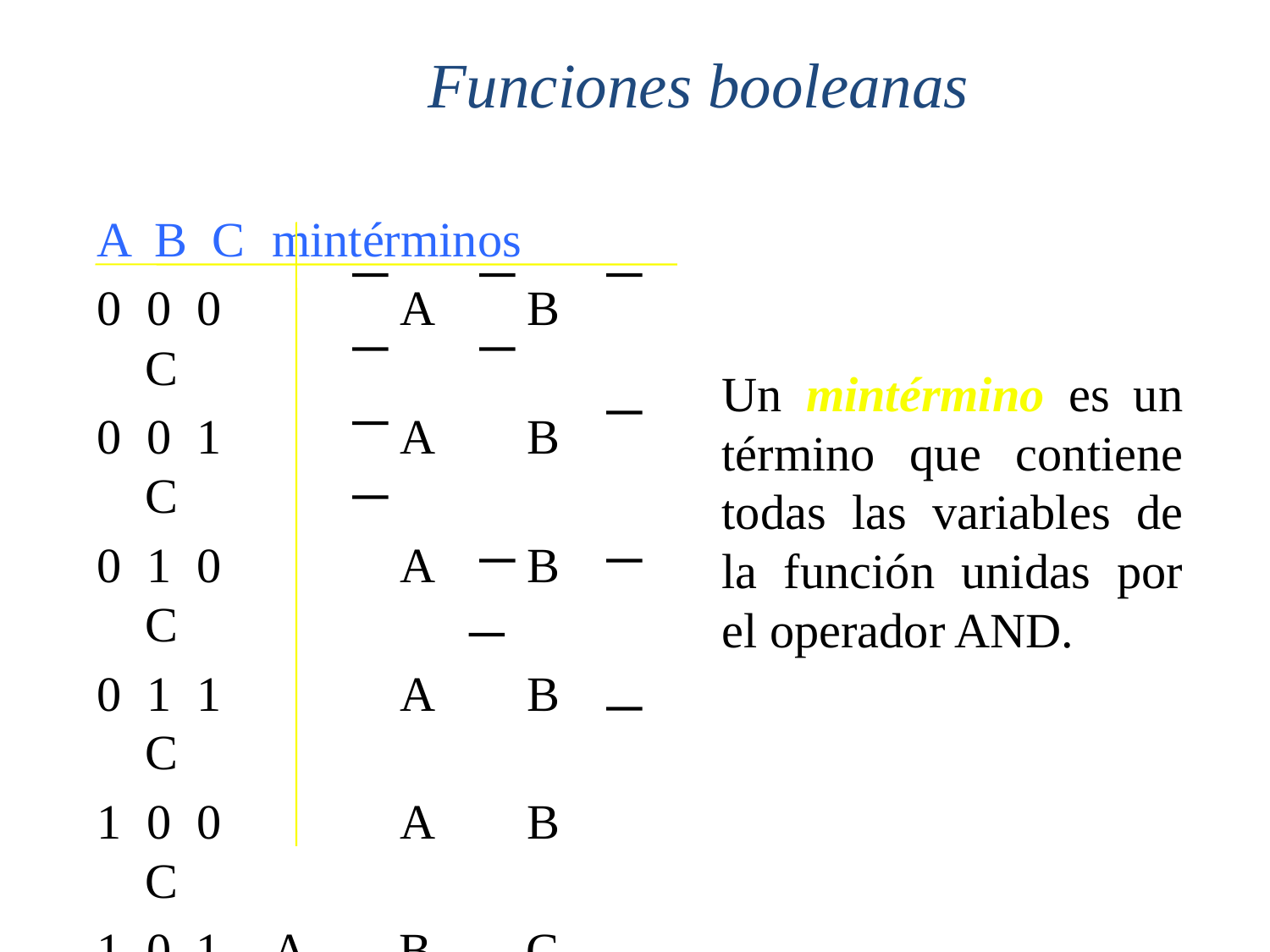

Funciones booleanas
A  B  C	mintérminos
0  0  0		A	B	C
0  0  1		A	B	C
0  1  0		A	B	C
0  1  1		A	B	C
1  0  0		A	B	C
1  0  1 	A	B	C
1  1  0		A	B	C
1  1  1		A	B	C

Un mintérmino es un término que contiene todas las variables de la función unidas por el operador AND.